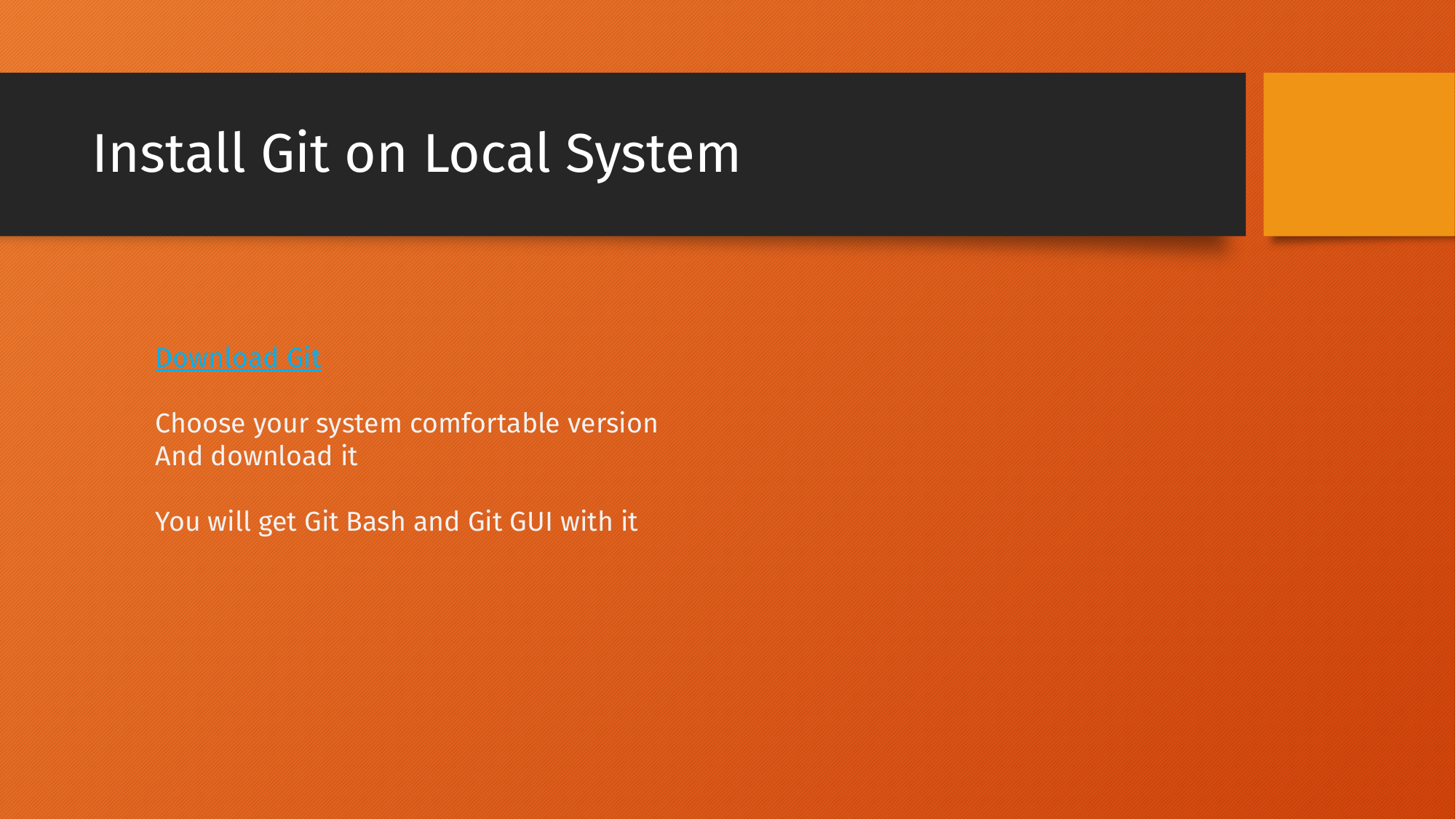

# Install Git on Local System
Download Git

Choose your system comfortable version
And download it

You will get Git Bash and Git GUI with it